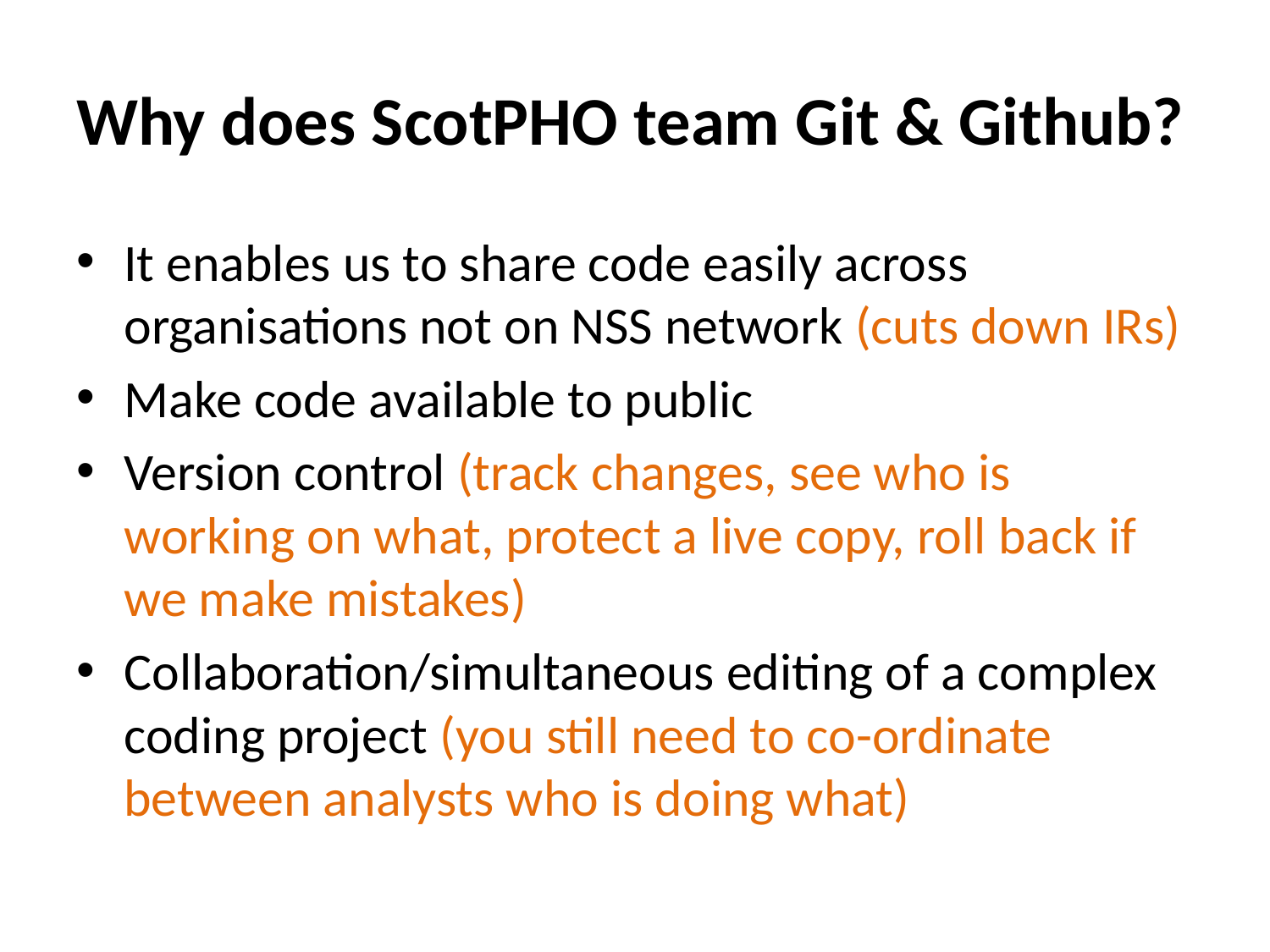

# Why does ScotPHO team Git & Github?
It enables us to share code easily across organisations not on NSS network (cuts down IRs)
Make code available to public
Version control (track changes, see who is working on what, protect a live copy, roll back if we make mistakes)
Collaboration/simultaneous editing of a complex coding project (you still need to co-ordinate between analysts who is doing what)